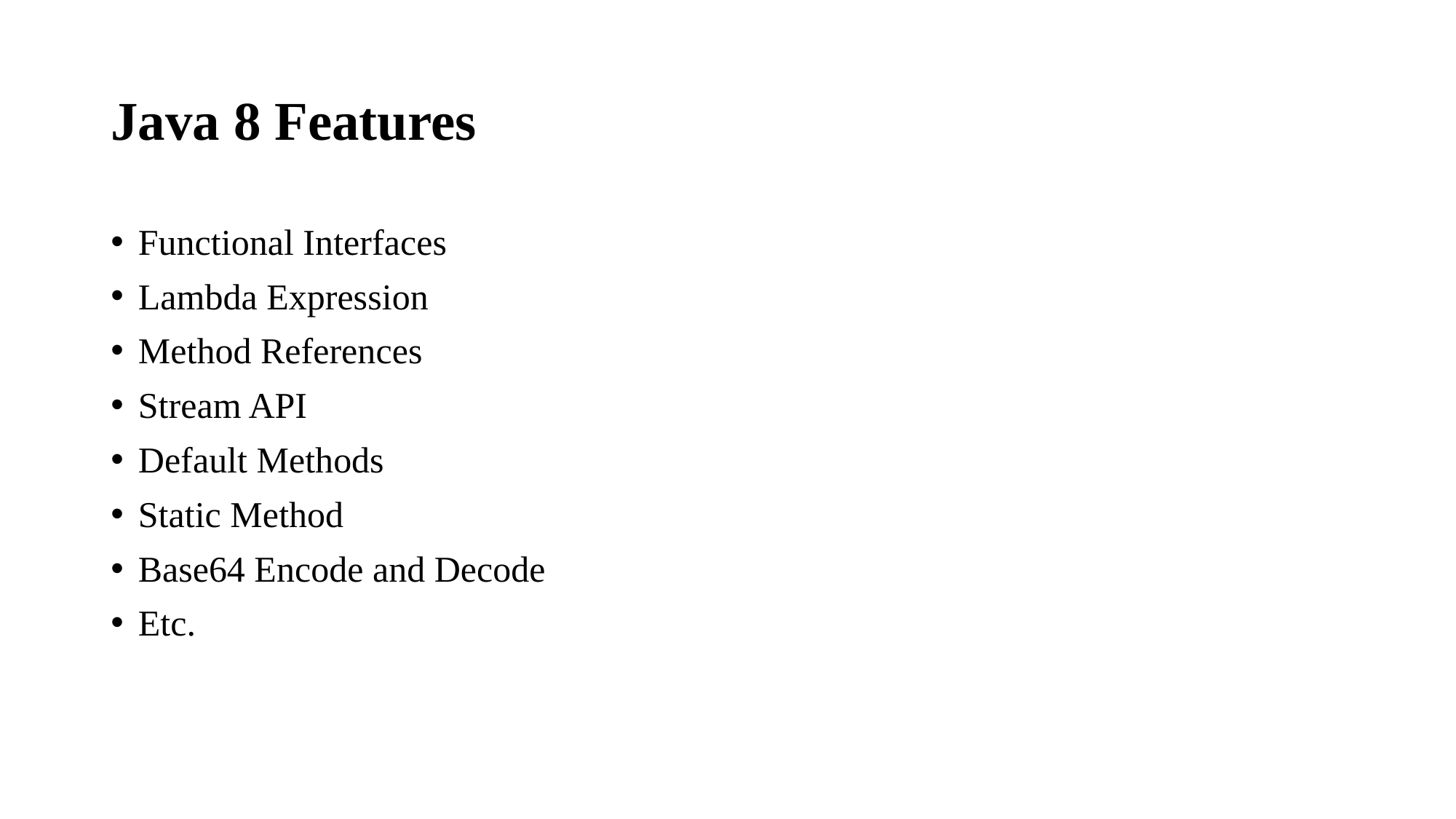

# Java 8 Features
Functional Interfaces
Lambda Expression
Method References
Stream API
Default Methods
Static Method
Base64 Encode and Decode
Etc.